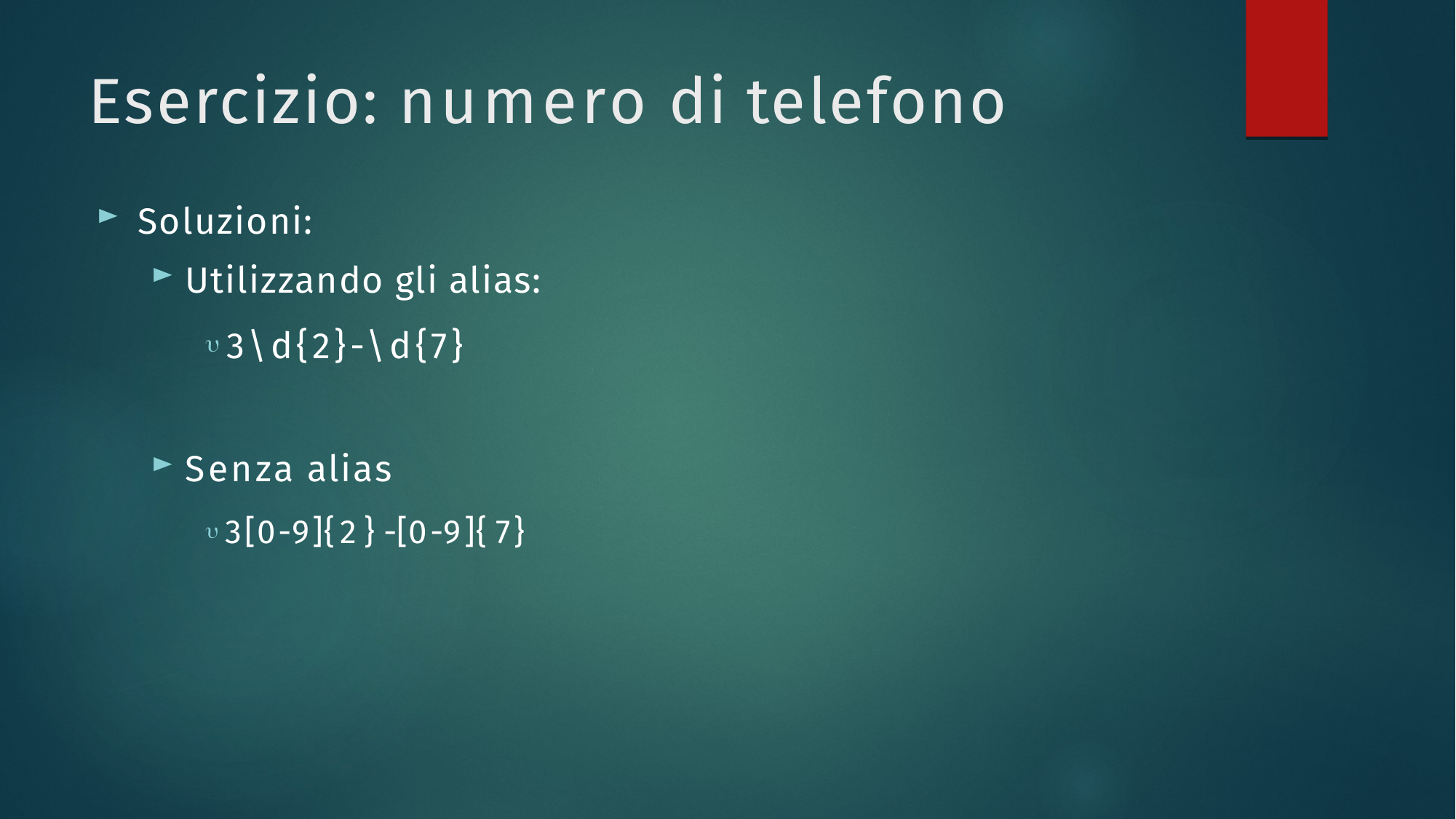

# Esercizio: numero di telefono
Soluzioni:
Utilizzando gli alias:
υ3\d{2}-\d{7}

Senza alias
υ 3[0-9]{2}-[0-9]{7}